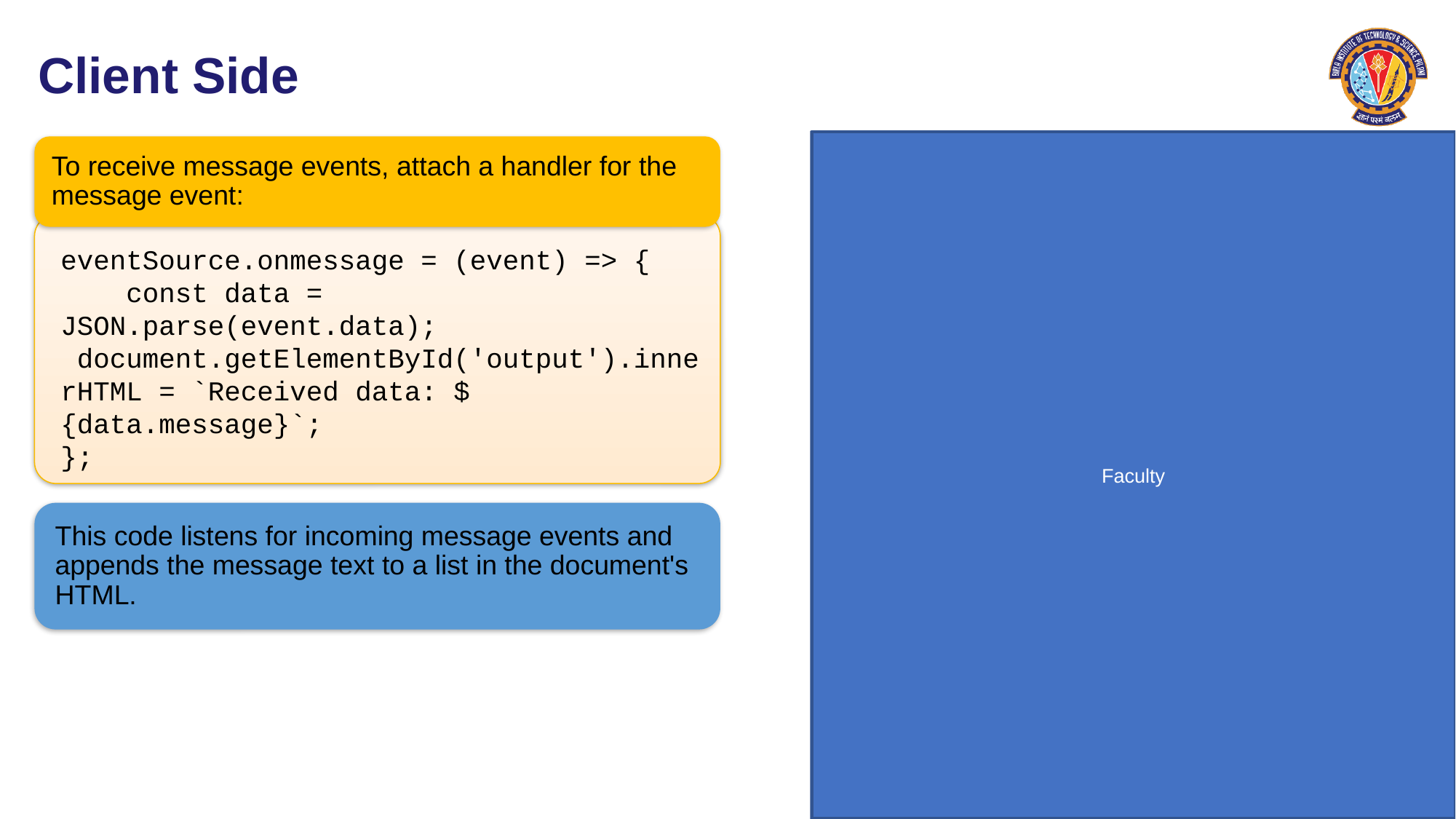

# Client Side
To receive message events, attach a handler for the message event:
This code listens for incoming message events and appends the message text to a list in the document's HTML.
eventSource.onmessage = (event) => {
    const data = JSON.parse(event.data);
 document.getElementById('output').innerHTML = `Received data: ${data.message}`;
};